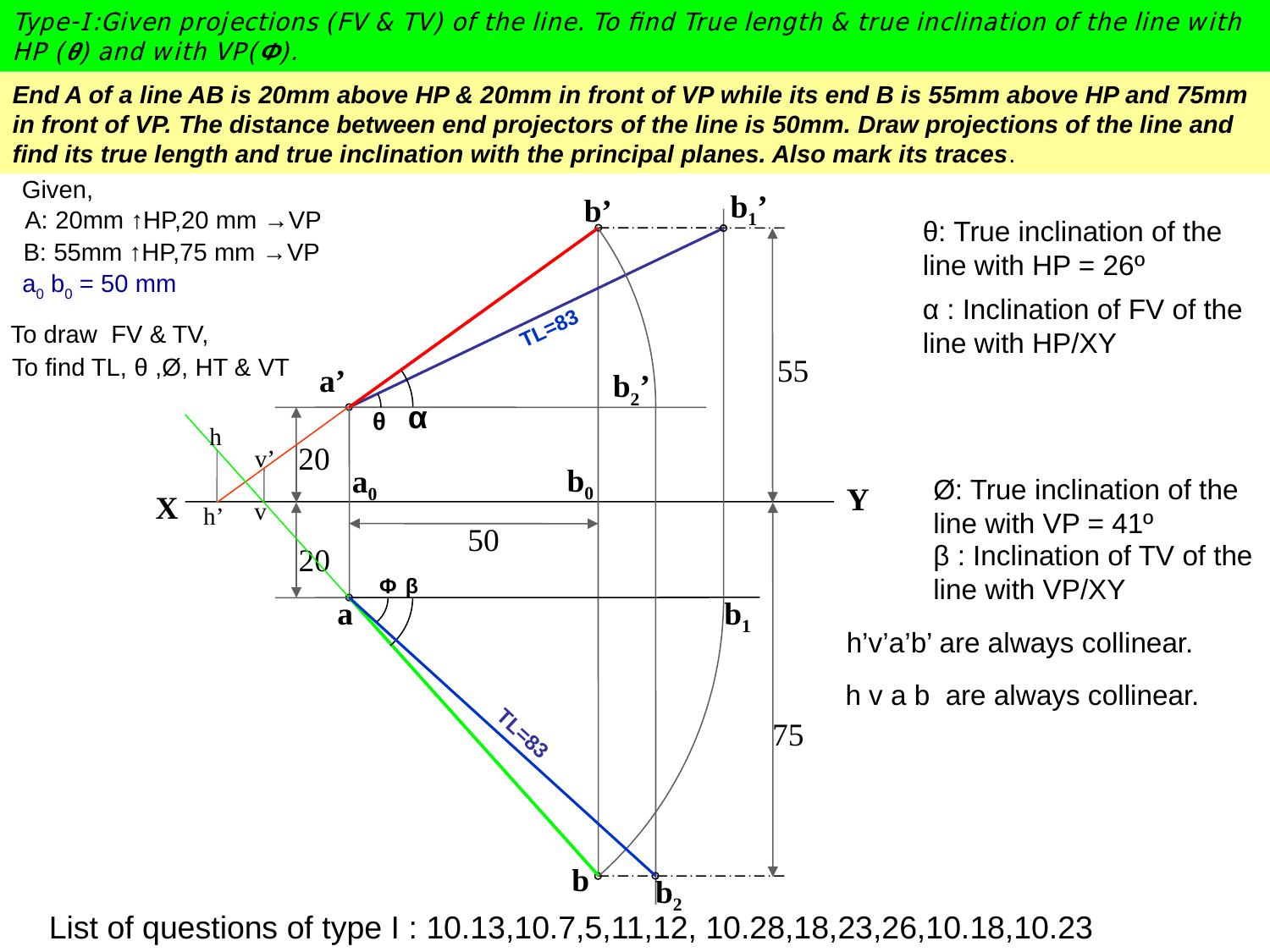

Type-I:Given projections (FV & TV) of the line. To find True length & true inclination of the line with HP (θ) and with VP(Φ).
End A of a line AB is 20mm above HP & 20mm in front of VP while its end B is 55mm above HP and 75mm in front of VP. The distance between end projectors of the line is 50mm. Draw projections of the line and find its true length and true inclination with the principal planes. Also mark its traces.
Given,
b1’
b’
A: 20mm ↑HP,20 mm →VP
θ: True inclination of the line with HP = 26º

B: 55mm ↑HP,75 mm →VP
a0 b0 = 50 mm
α : Inclination of FV of the line with HP/XY
TL=83
To draw  FV & TV,
55
To find TL, θ ,Ø, HT & VT
a’
 b2’

α

θ

h
20
v’

b0
a0
Ø: True inclination of the line with VP = 41º

Y
X
v
h’

50

β : Inclination of TV of the line with VP/XY
20
Φ
β
a
b1

h’v’a’b’ are always collinear.
h v a b  are always collinear.
75
TL=83
b
 b2

List of questions of type I : 10.13,10.7,5,11,12, 10.28,18,23,26,10.18,10.23